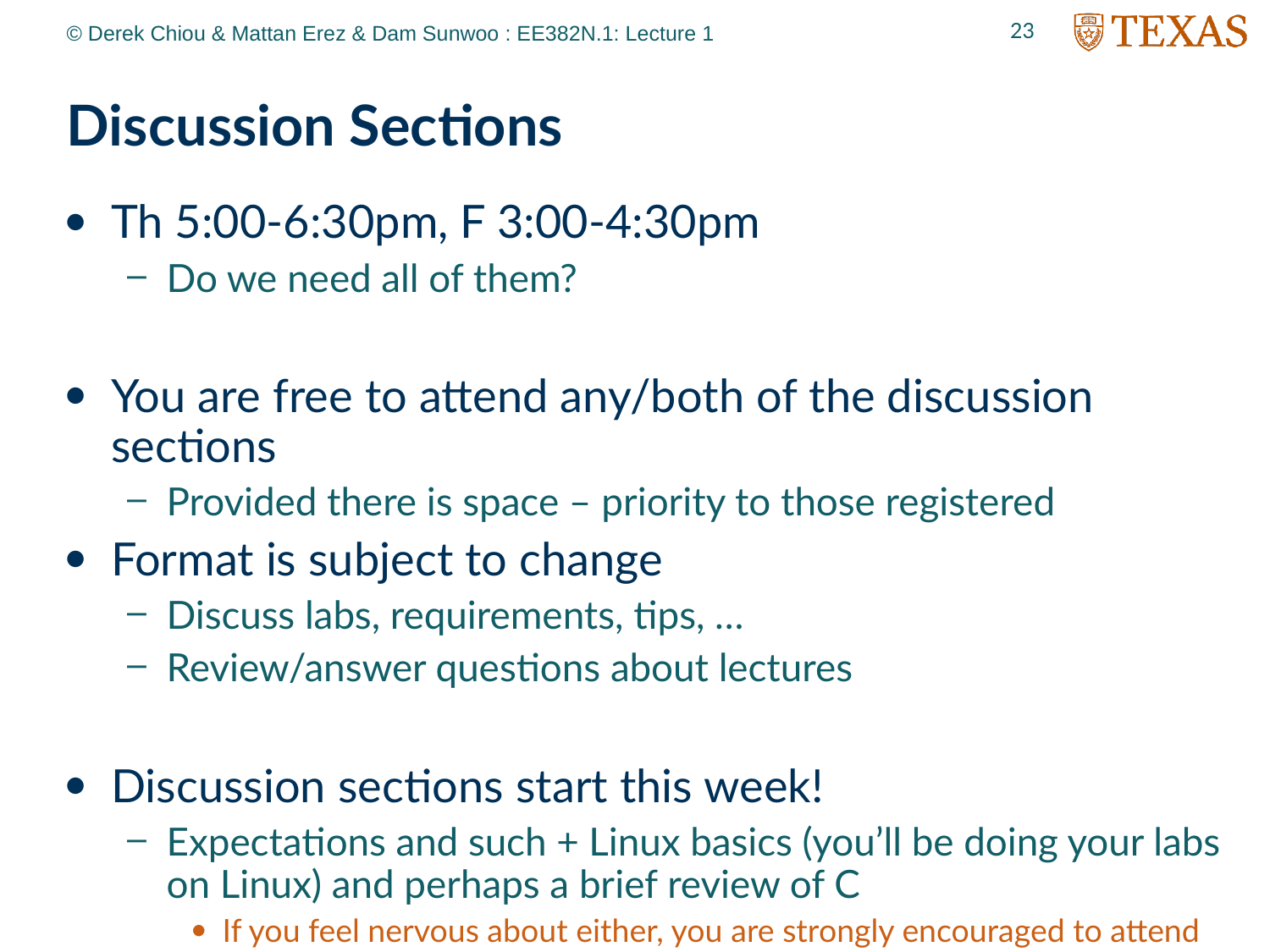

23
© Derek Chiou & Mattan Erez & Dam Sunwoo : EE382N.1: Lecture 1
# Discussion Sections
Th 5:00-6:30pm, F 3:00-4:30pm
Do we need all of them?

You are free to attend any/both of the discussion sections
Provided there is space – priority to those registered
Format is subject to change
Discuss labs, requirements, tips, …
Review/answer questions about lectures

Discussion sections start this week!
Expectations and such + Linux basics (you’ll be doing your labs on Linux) and perhaps a brief review of C
If you feel nervous about either, you are strongly encouraged to attend